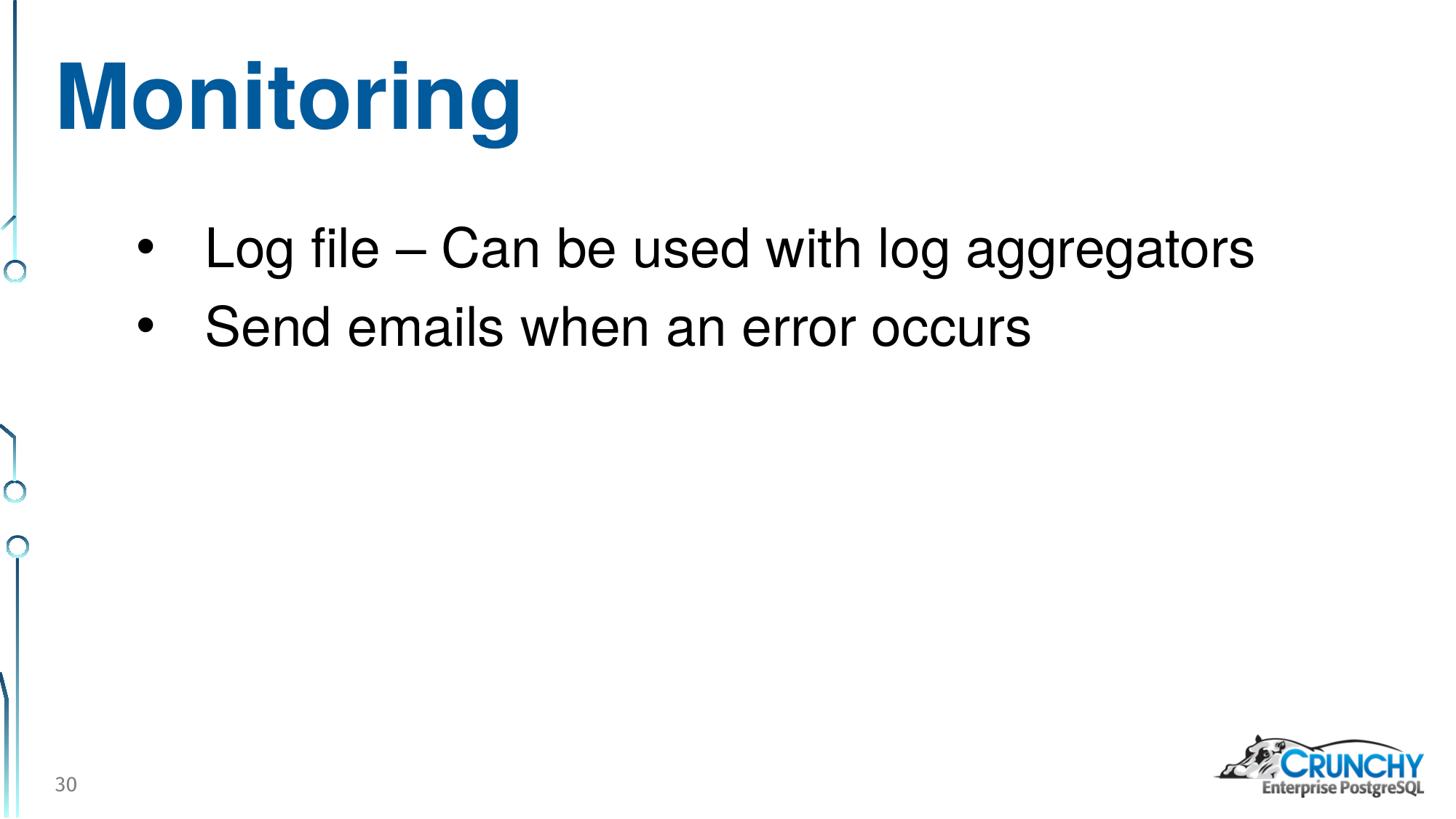

# Monitoring
Log file – Can be used with log aggregators
Send emails when an error occurs
30